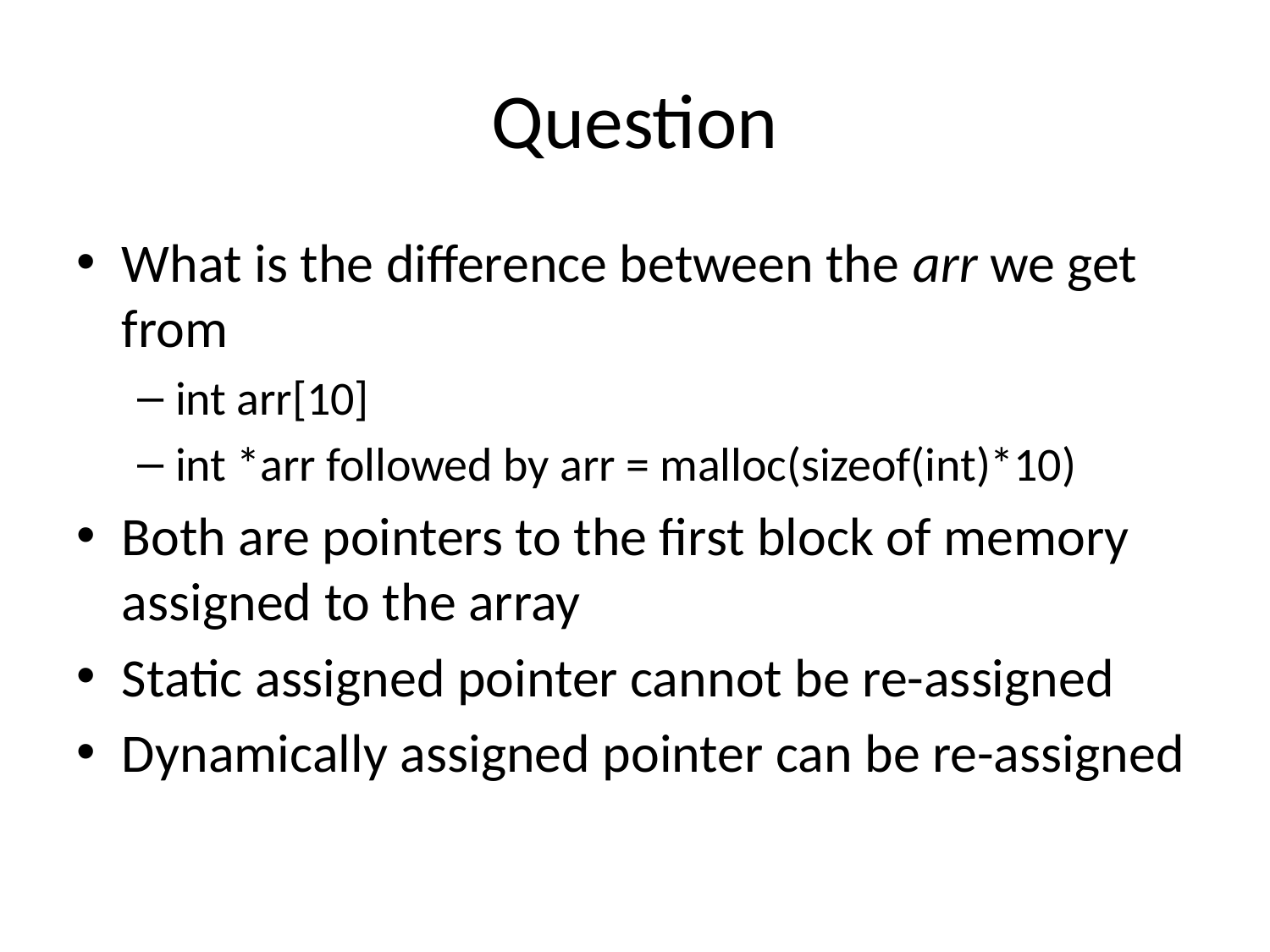

# Question
What is the difference between the arr we get from
int arr[10]
int *arr followed by arr = malloc(sizeof(int)*10)
Both are pointers to the first block of memory assigned to the array
Static assigned pointer cannot be re-assigned
Dynamically assigned pointer can be re-assigned